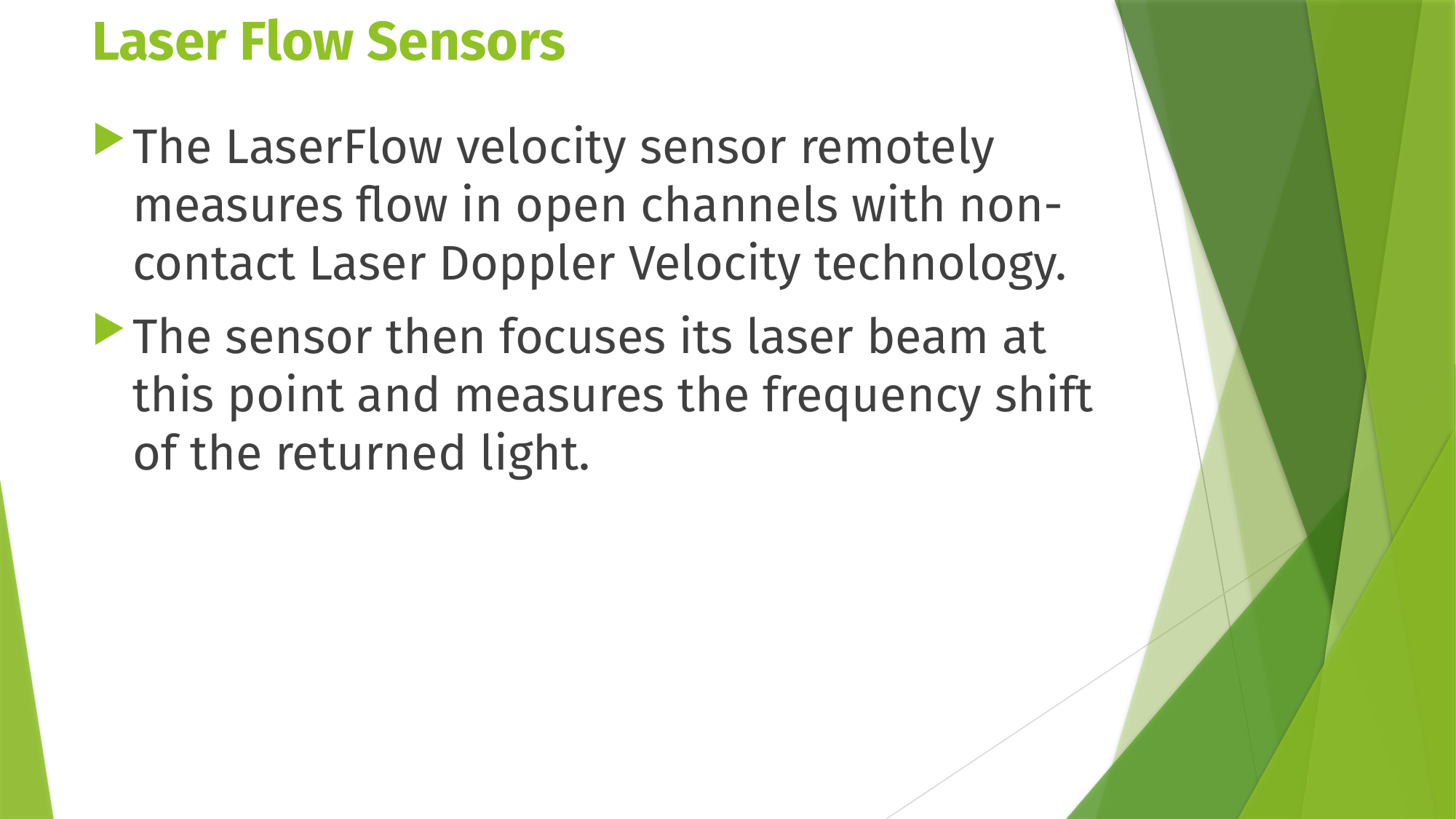

Laser Flow Sensors
The LaserFlow velocity sensor remotely measures flow in open channels with non-contact Laser Doppler Velocity technology.
The sensor then focuses its laser beam at this point and measures the frequency shift of the returned light.